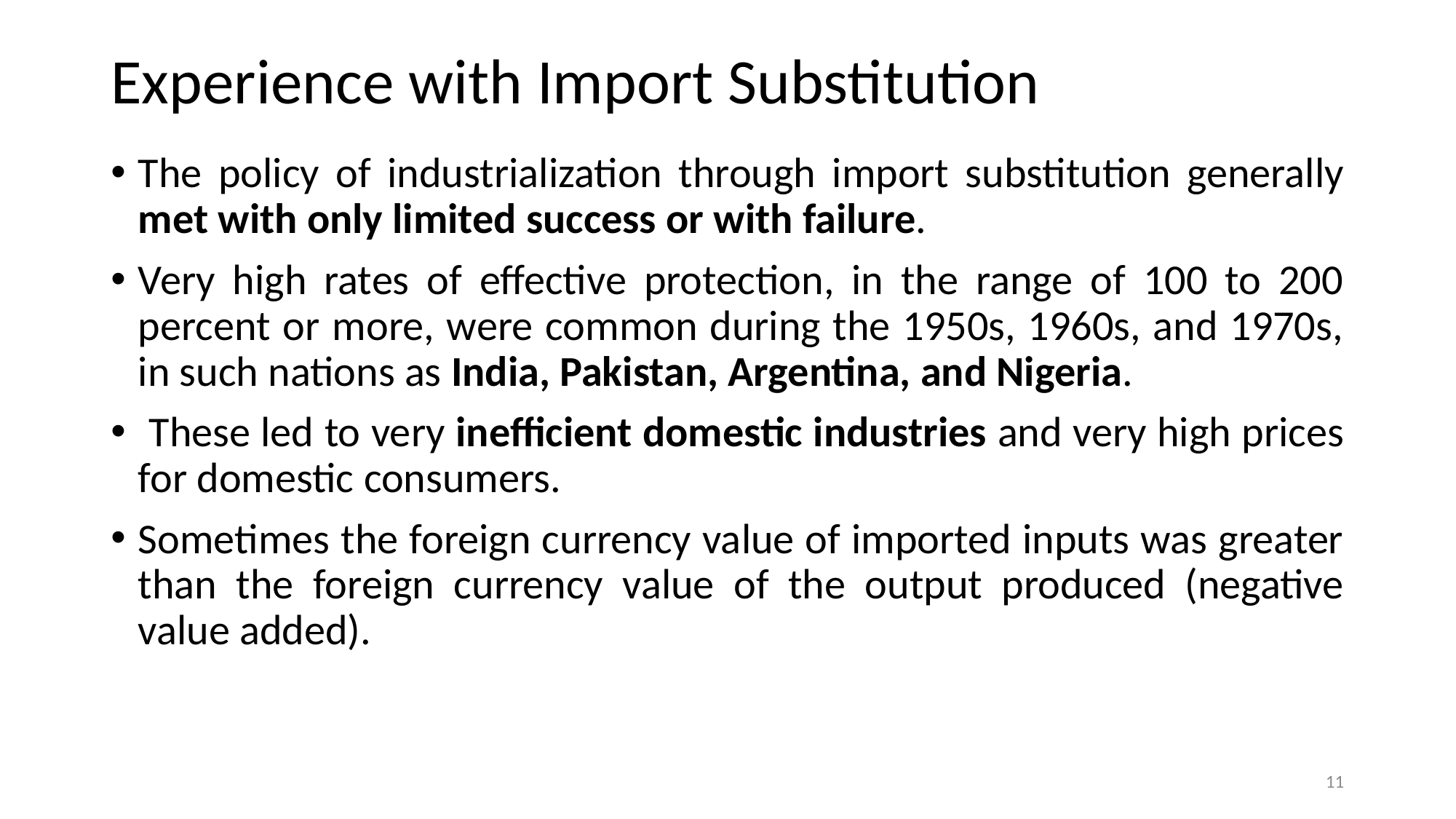

# Experience with Import Substitution
The policy of industrialization through import substitution generally met with only limited success or with failure.
Very high rates of effective protection, in the range of 100 to 200 percent or more, were common during the 1950s, 1960s, and 1970s, in such nations as India, Pakistan, Argentina, and Nigeria.
 These led to very inefficient domestic industries and very high prices for domestic consumers.
Sometimes the foreign currency value of imported inputs was greater than the foreign currency value of the output produced (negative value added).

11